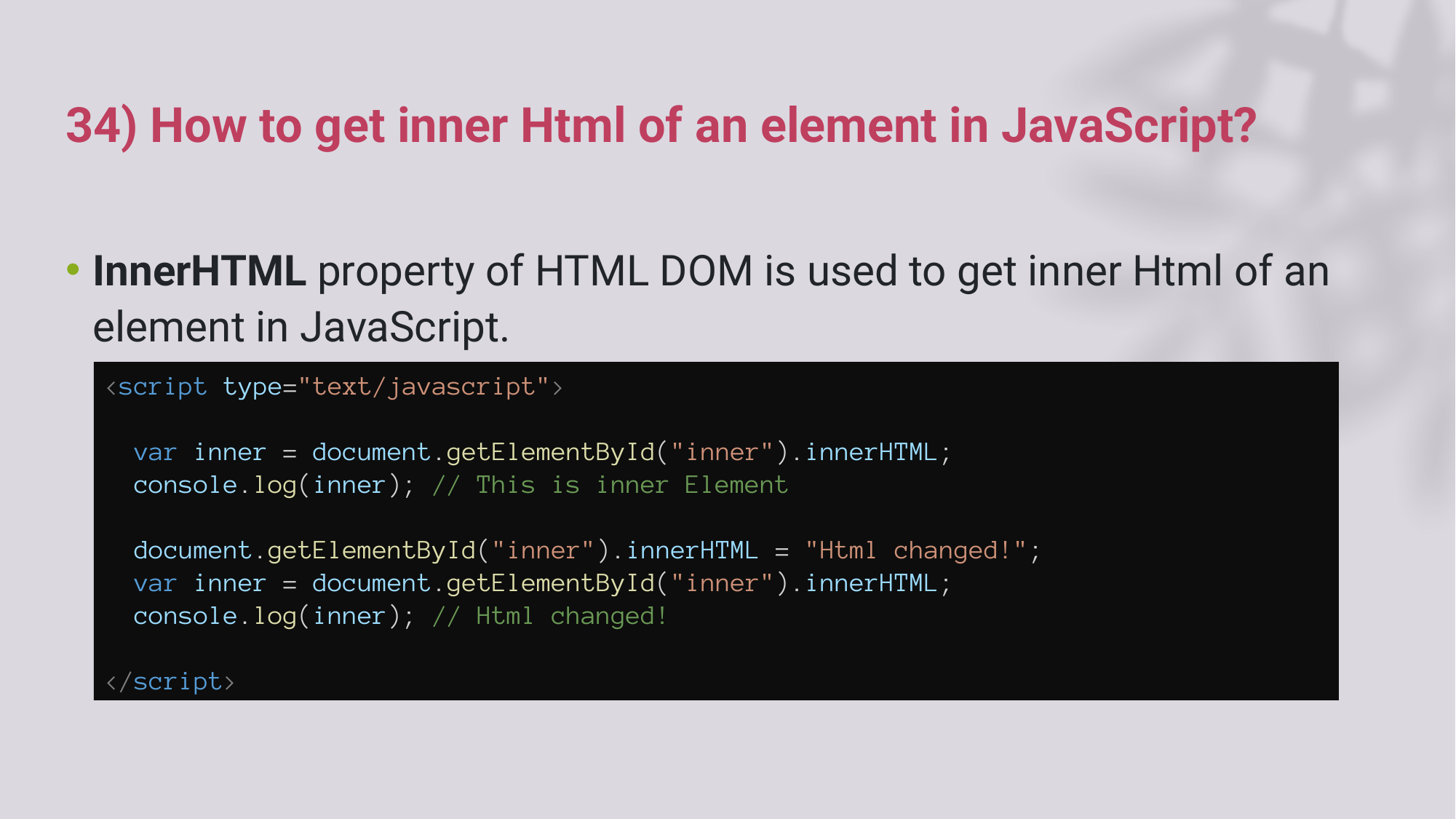

# 34) How to get inner Html of an element in JavaScript?
InnerHTML property of HTML DOM is used to get inner Html of an element in JavaScript.
<script type="text/javascript">

  var inner = document.getElementById("inner").innerHTML;
  console.log(inner); // This is inner Element

  document.getElementById("inner").innerHTML = "Html changed!";
  var inner = document.getElementById("inner").innerHTML;
  console.log(inner); // Html changed!

</script>